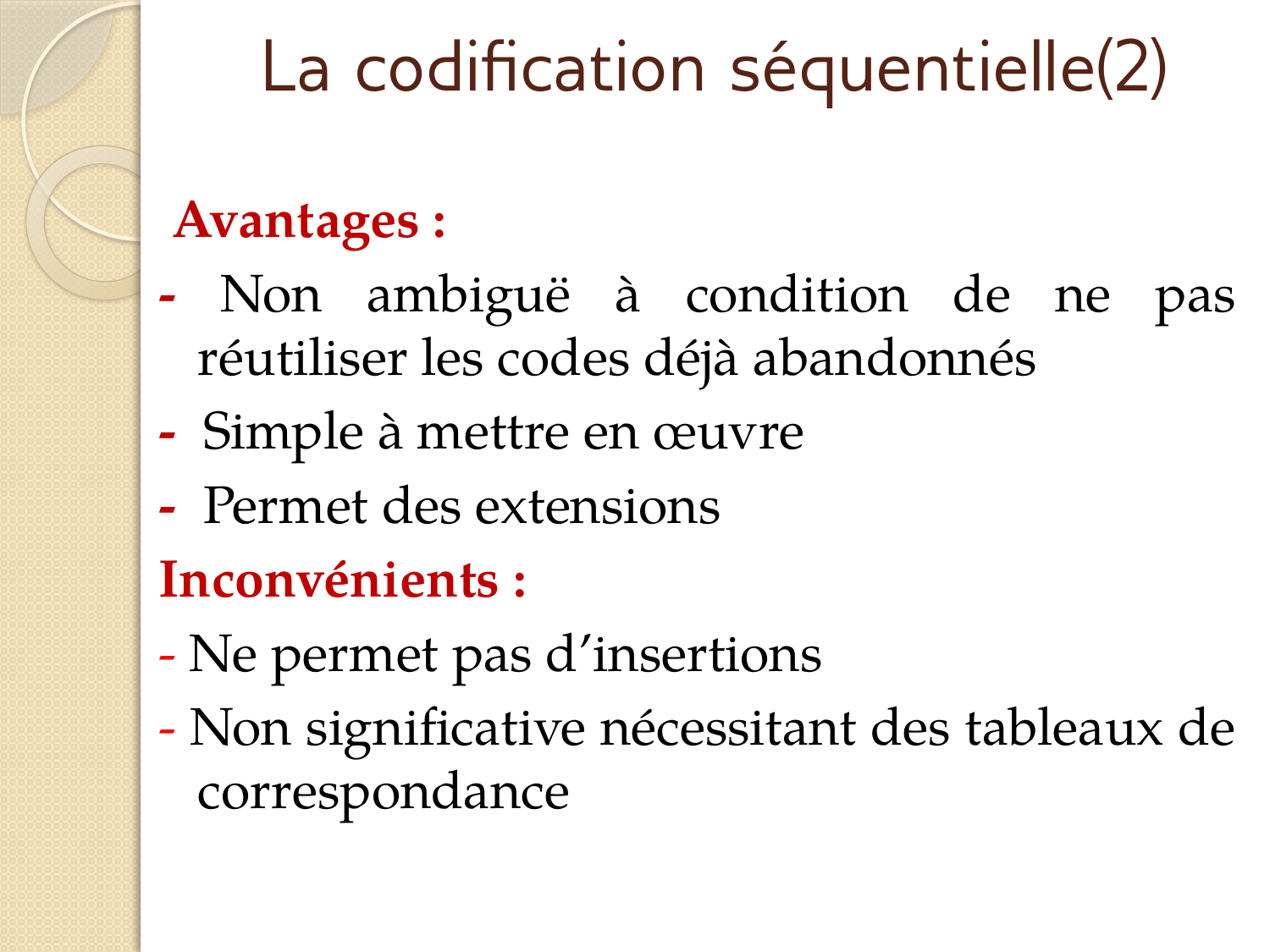

# La codification séquentielle(2)
 Avantages :
- Non ambiguë à condition de ne pas réutiliser les codes déjà abandonnés
-  Simple à mettre en œuvre
-  Permet des extensions
Inconvénients :
- Ne permet pas d’insertions
- Non significative nécessitant des tableaux de correspondance